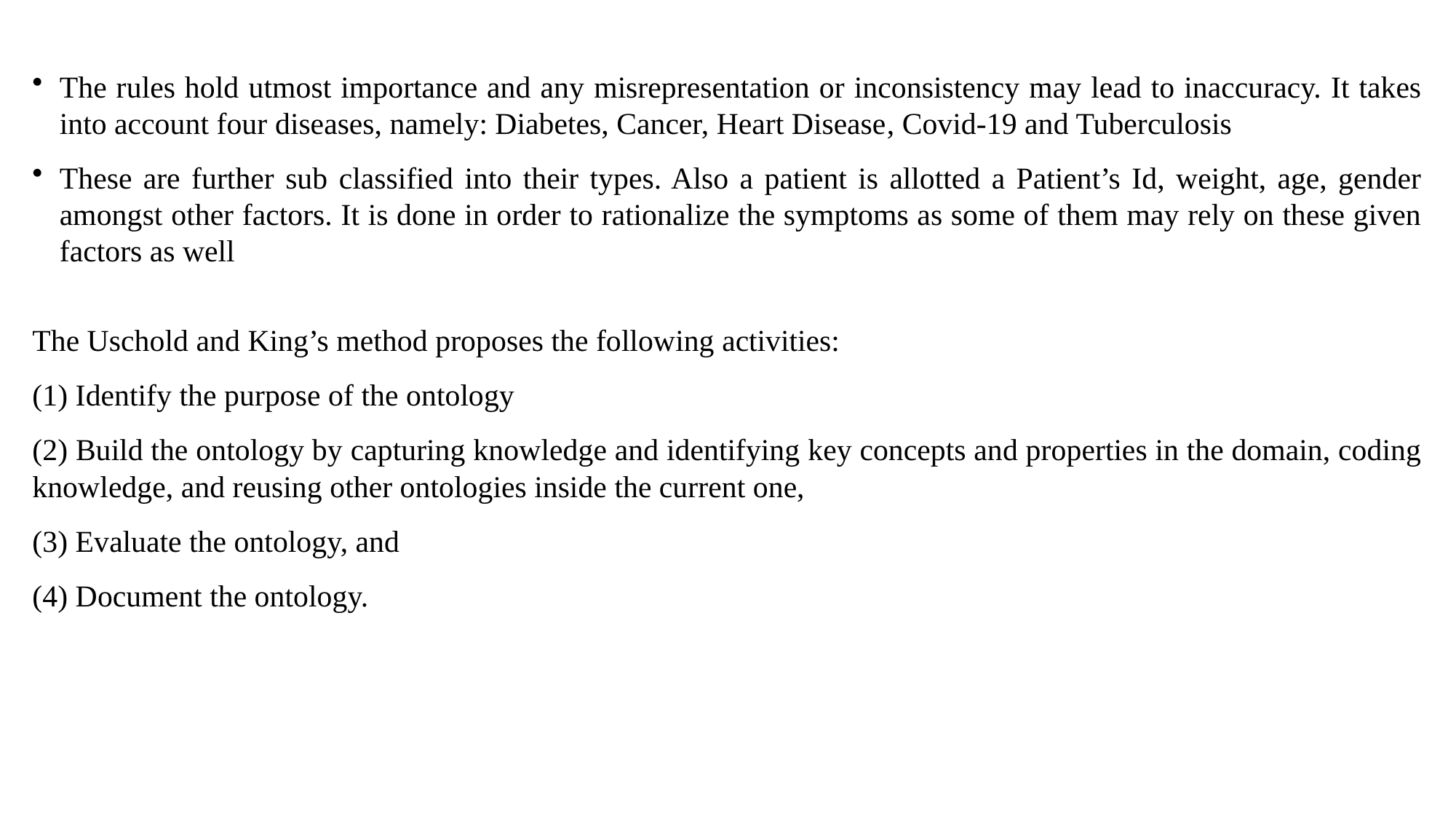

The rules hold utmost importance and any misrepresentation or inconsistency may lead to inaccuracy. It takes into account four diseases, namely: Diabetes, Cancer, Heart Disease, Covid-19 and Tuberculosis
These are further sub classified into their types. Also a patient is allotted a Patient’s Id, weight, age, gender amongst other factors. It is done in order to rationalize the symptoms as some of them may rely on these given factors as well

The Uschold and King’s method proposes the following activities:
(1) Identify the purpose of the ontology
(2) Build the ontology by capturing knowledge and identifying key concepts and properties in the domain, coding knowledge, and reusing other ontologies inside the current one,
(3) Evaluate the ontology, and
(4) Document the ontology.